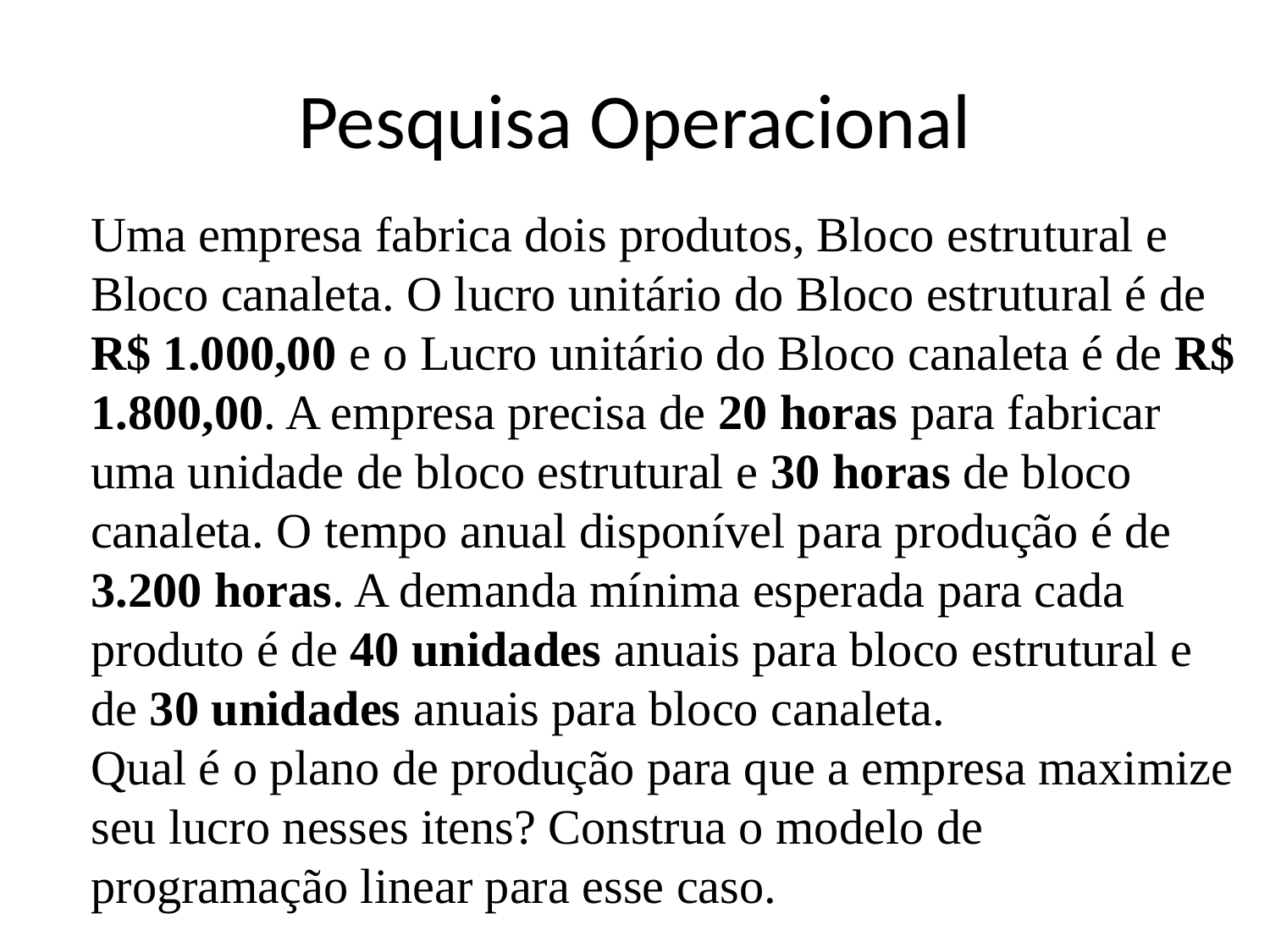

# Pesquisa Operacional
Uma empresa fabrica dois produtos, Bloco estrutural e Bloco canaleta. O lucro unitário do Bloco estrutural é de R$ 1.000,00 e o Lucro unitário do Bloco canaleta é de R$ 1.800,00. A empresa precisa de 20 horas para fabricar uma unidade de bloco estrutural e 30 horas de bloco canaleta. O tempo anual disponível para produção é de 3.200 horas. A demanda mínima esperada para cada produto é de 40 unidades anuais para bloco estrutural e de 30 unidades anuais para bloco canaleta.
Qual é o plano de produção para que a empresa maximize seu lucro nesses itens? Construa o modelo de programação linear para esse caso.